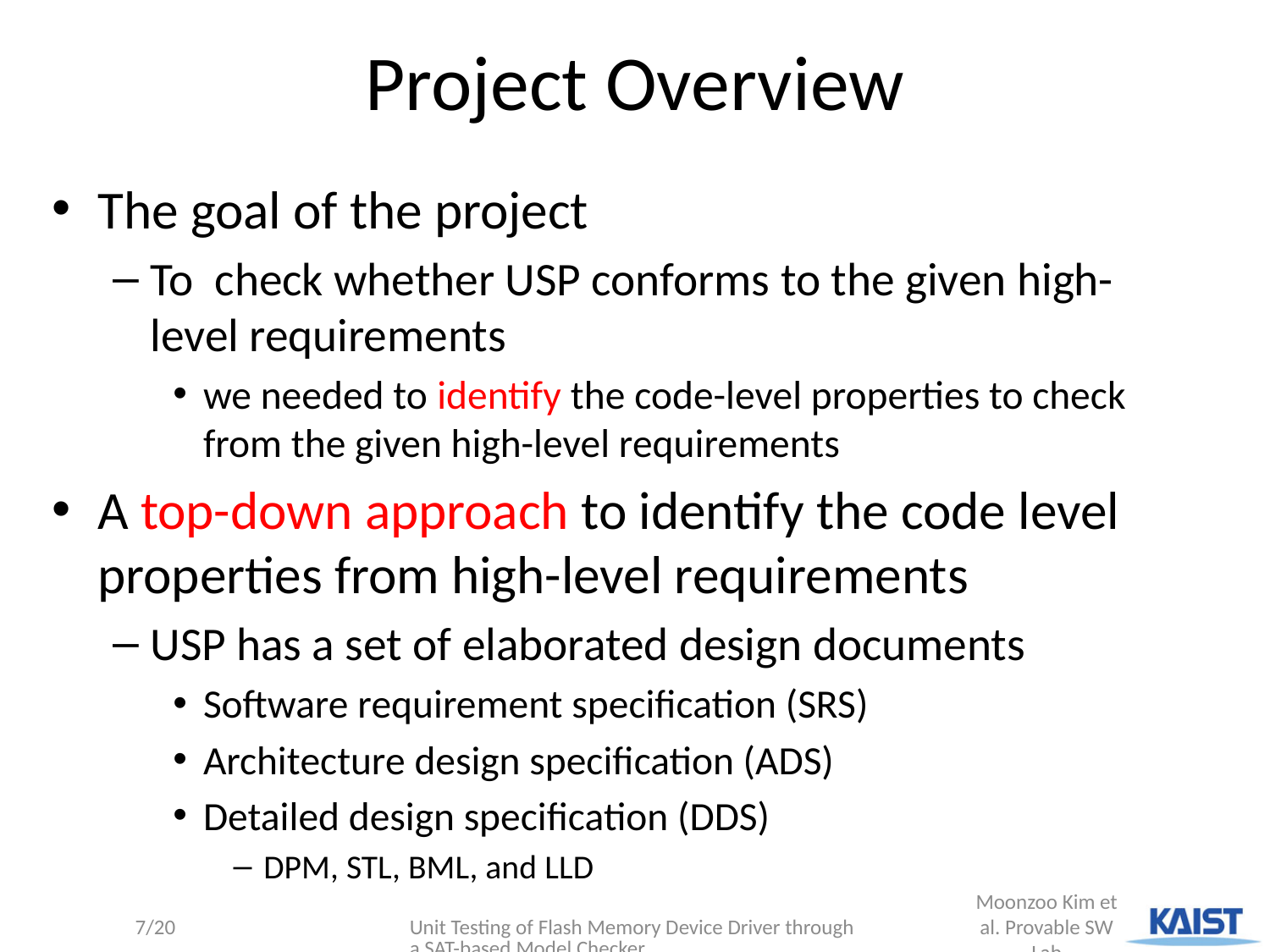

# Project Overview
The goal of the project
To  check whether USP conforms to the given high-level requirements
we needed to identify the code-level properties to check from the given high-level requirements
A top-down approach to identify the code level properties from high-level requirements
USP has a set of elaborated design documents
Software requirement specification (SRS)
Architecture design specification (ADS)
Detailed design specification (DDS)
DPM, STL, BML, and LLD
Unit Testing of Flash Memory Device Driver through a SAT-based Model Checker
7/20
Moonzoo Kim et al. Provable SW Lab